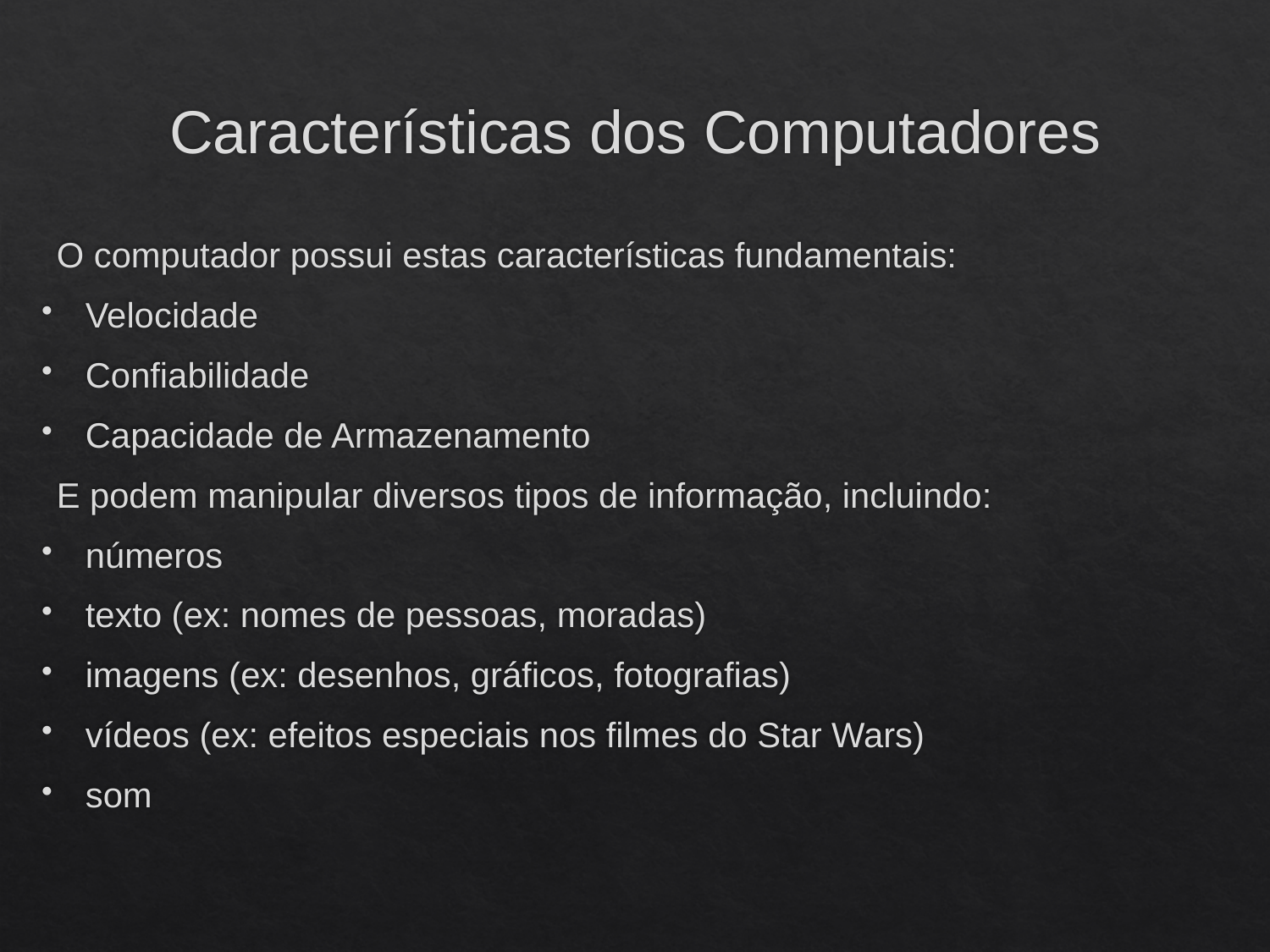

# Características dos Computadores
O computador possui estas características fundamentais:
Velocidade
Confiabilidade
Capacidade de Armazenamento
E podem manipular diversos tipos de informação, incluindo:
números
texto (ex: nomes de pessoas, moradas)
imagens (ex: desenhos, gráficos, fotografias)
vídeos (ex: efeitos especiais nos filmes do Star Wars)
som